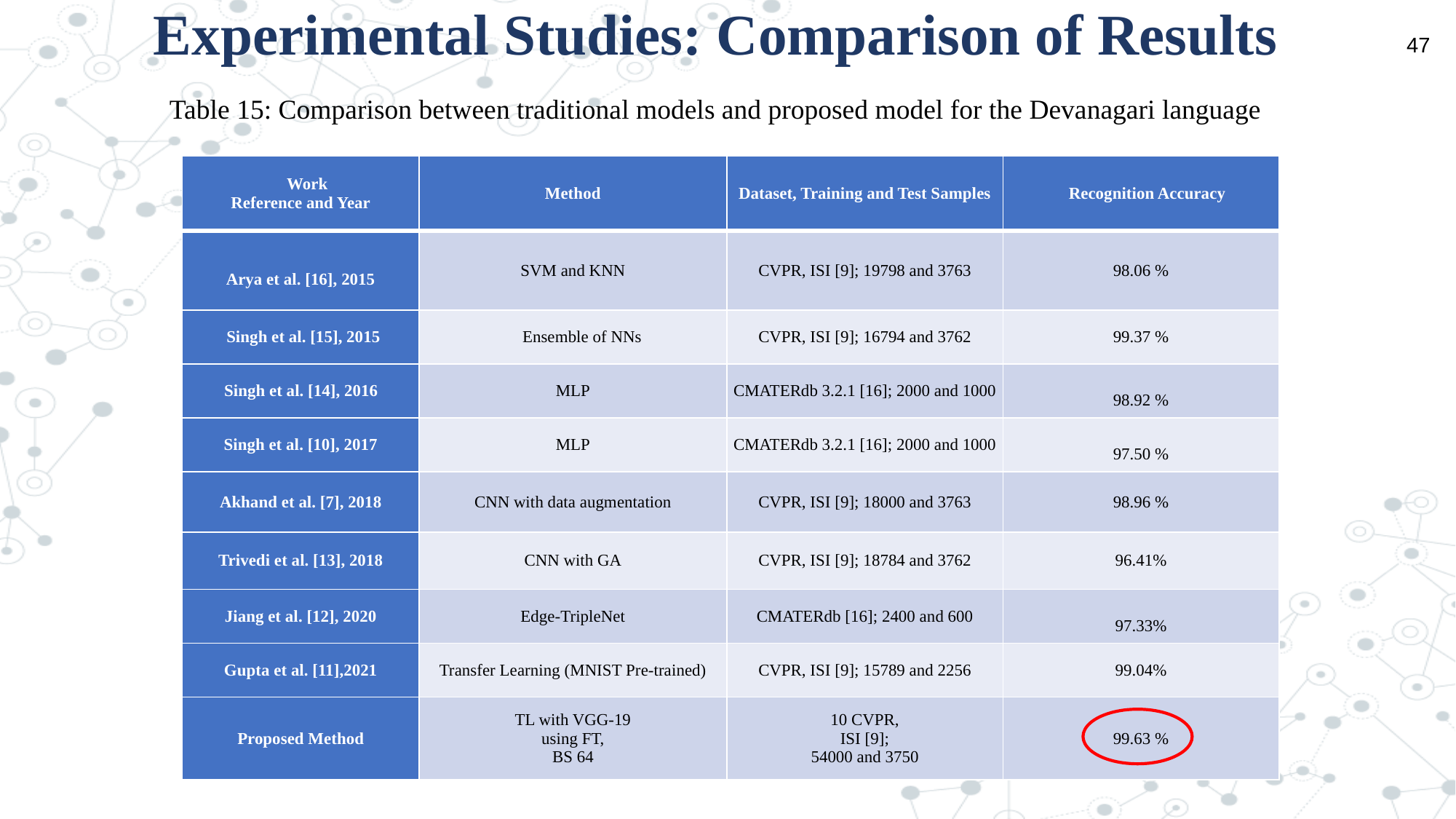

Experimental Studies: Comparison of Results
47
Table 15: Comparison between traditional models and proposed model for the Devanagari language
| Work Reference and Year | Method | Dataset, Training and Test Samples | Recognition Accuracy |
| --- | --- | --- | --- |
| Arya et al. [16], 2015 | SVM and KNN | CVPR, ISI [9]; 19798 and 3763 | 98.06 % |
| Singh et al. [15], 2015 | Ensemble of NNs | CVPR, ISI [9]; 16794 and 3762 | 99.37 % |
| Singh et al. [14], 2016 | MLP | CMATERdb 3.2.1 [16]; 2000 and 1000 | 98.92 % |
| Singh et al. [10], 2017 | MLP | CMATERdb 3.2.1 [16]; 2000 and 1000 | 97.50 % |
| Akhand et al. [7], 2018 | CNN with data augmentation | CVPR, ISI [9]; 18000 and 3763 | 98.96 % |
| Trivedi et al. [13], 2018 | CNN with GA | CVPR, ISI [9]; 18784 and 3762 | 96.41% |
| Jiang et al. [12], 2020 | Edge-TripleNet | CMATERdb [16]; 2400 and 600 | 97.33% |
| Gupta et al. [11],2021 | Transfer Learning (MNIST Pre-trained) | CVPR, ISI [9]; 15789 and 2256 | 99.04% |
| Proposed Method | TL with VGG-19 using FT, BS 64 | 10 CVPR, ISI [9]; 54000 and 3750 | 99.63 % |